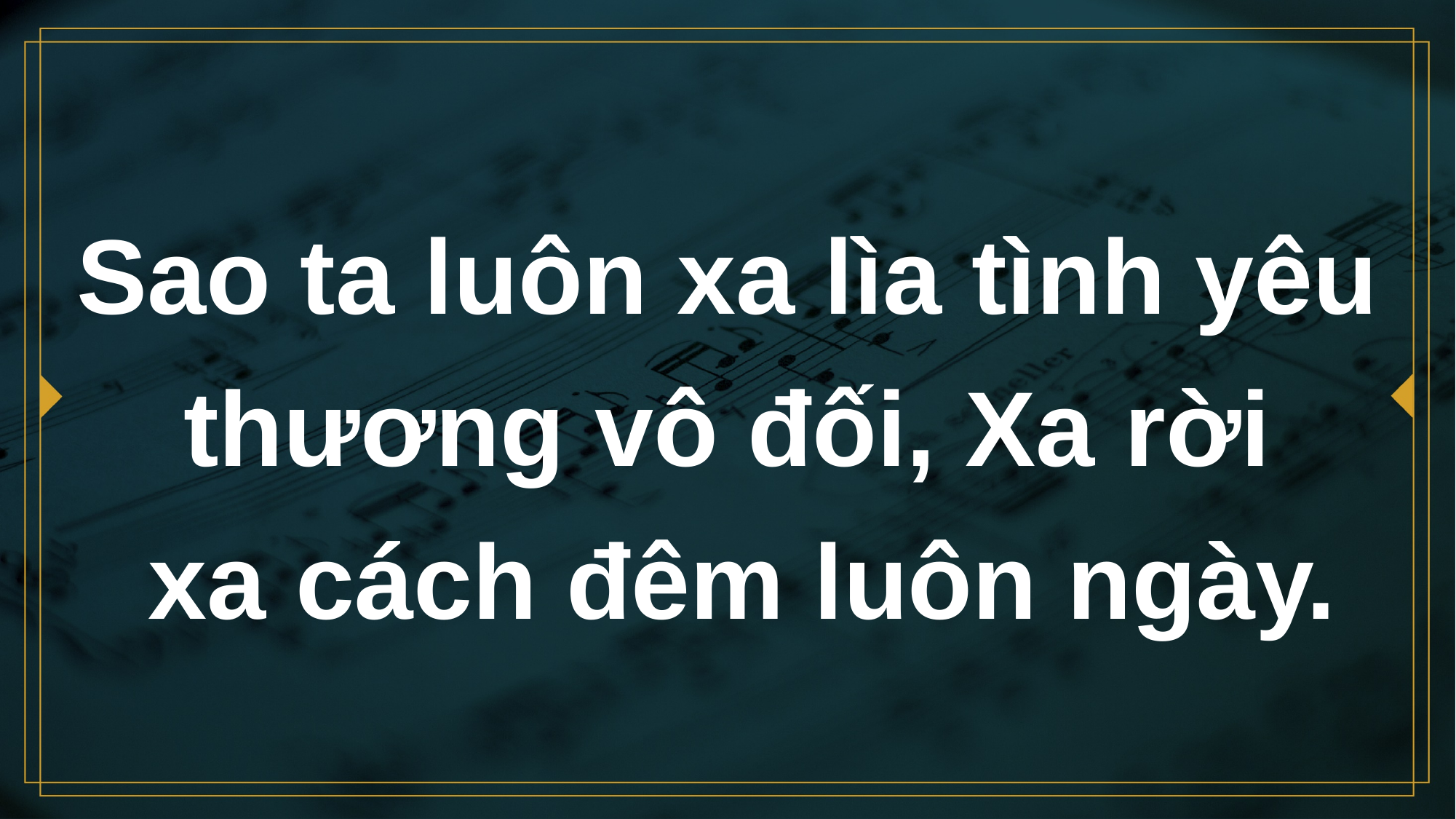

# Sao ta luôn xa lìa tình yêu thương vô đối, Xa rời xa cách đêm luôn ngày.